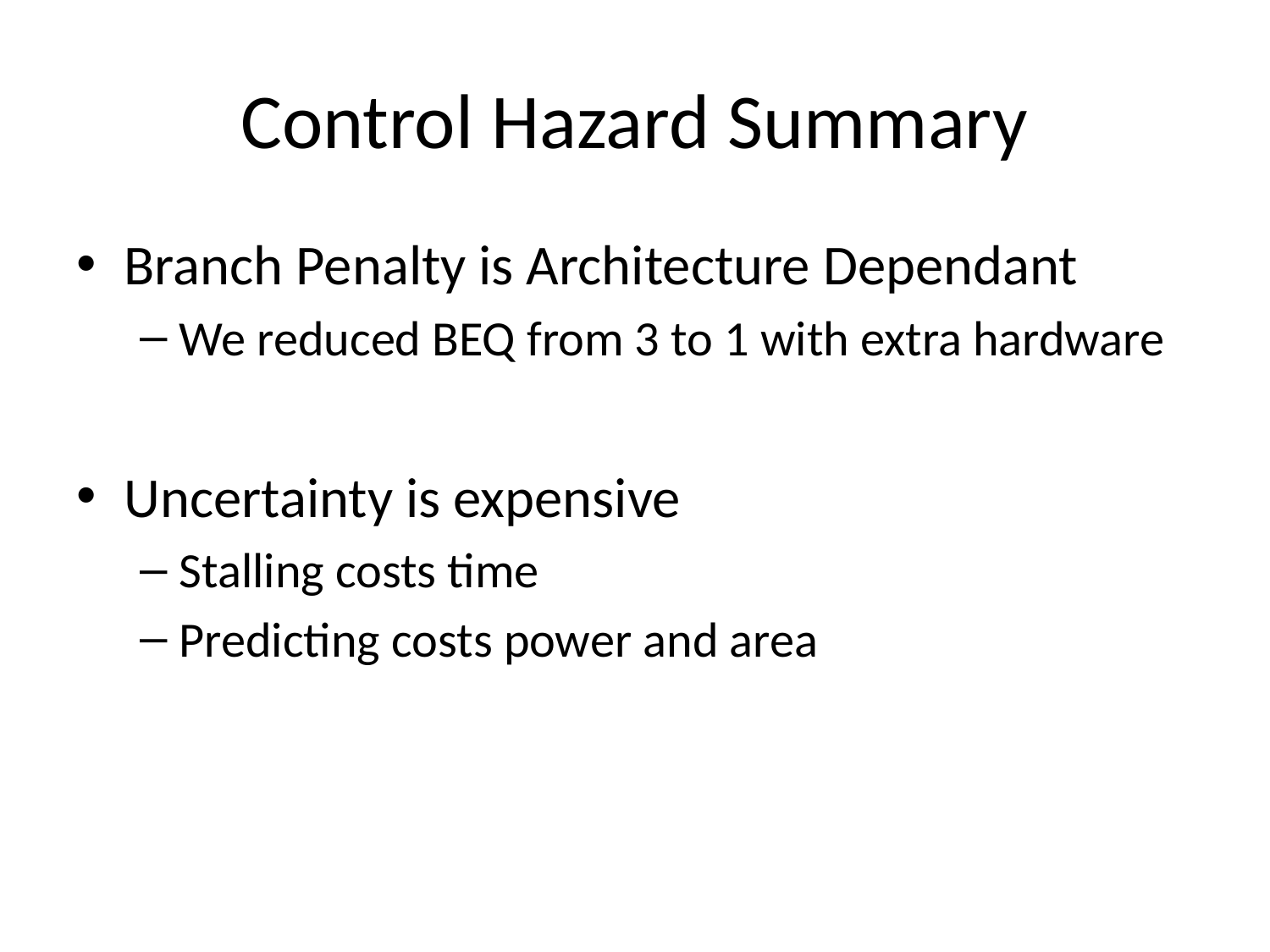

# Control Hazard Summary
Branch Penalty is Architecture Dependant
We reduced BEQ from 3 to 1 with extra hardware

Uncertainty is expensive
Stalling costs time
Predicting costs power and area